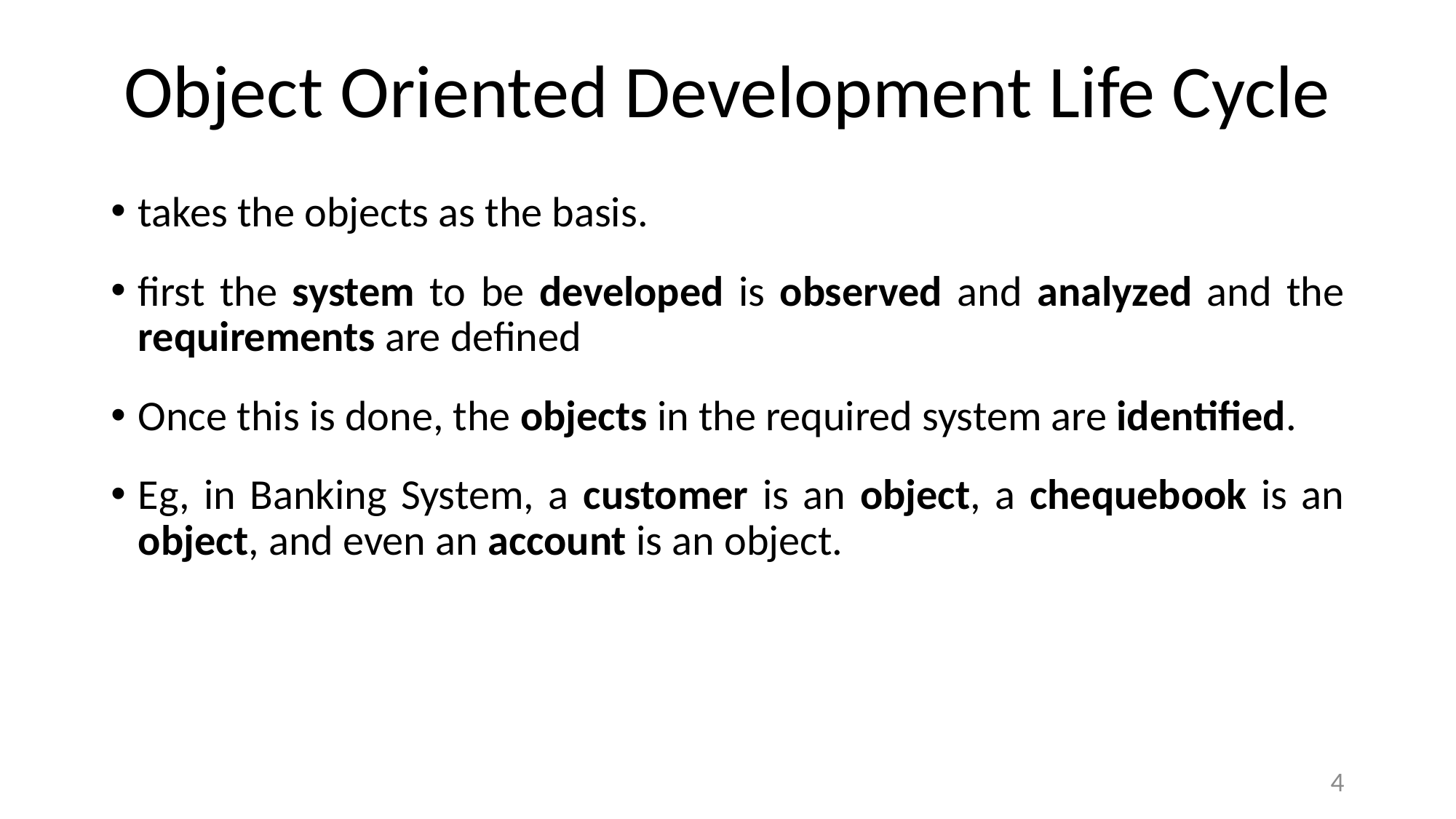

# Object Oriented Development Life Cycle
takes the objects as the basis.
first the system to be developed is observed and analyzed and the requirements are defined
Once this is done, the objects in the required system are identified.
Eg, in Banking System, a customer is an object, a chequebook is an object, and even an account is an object.
4